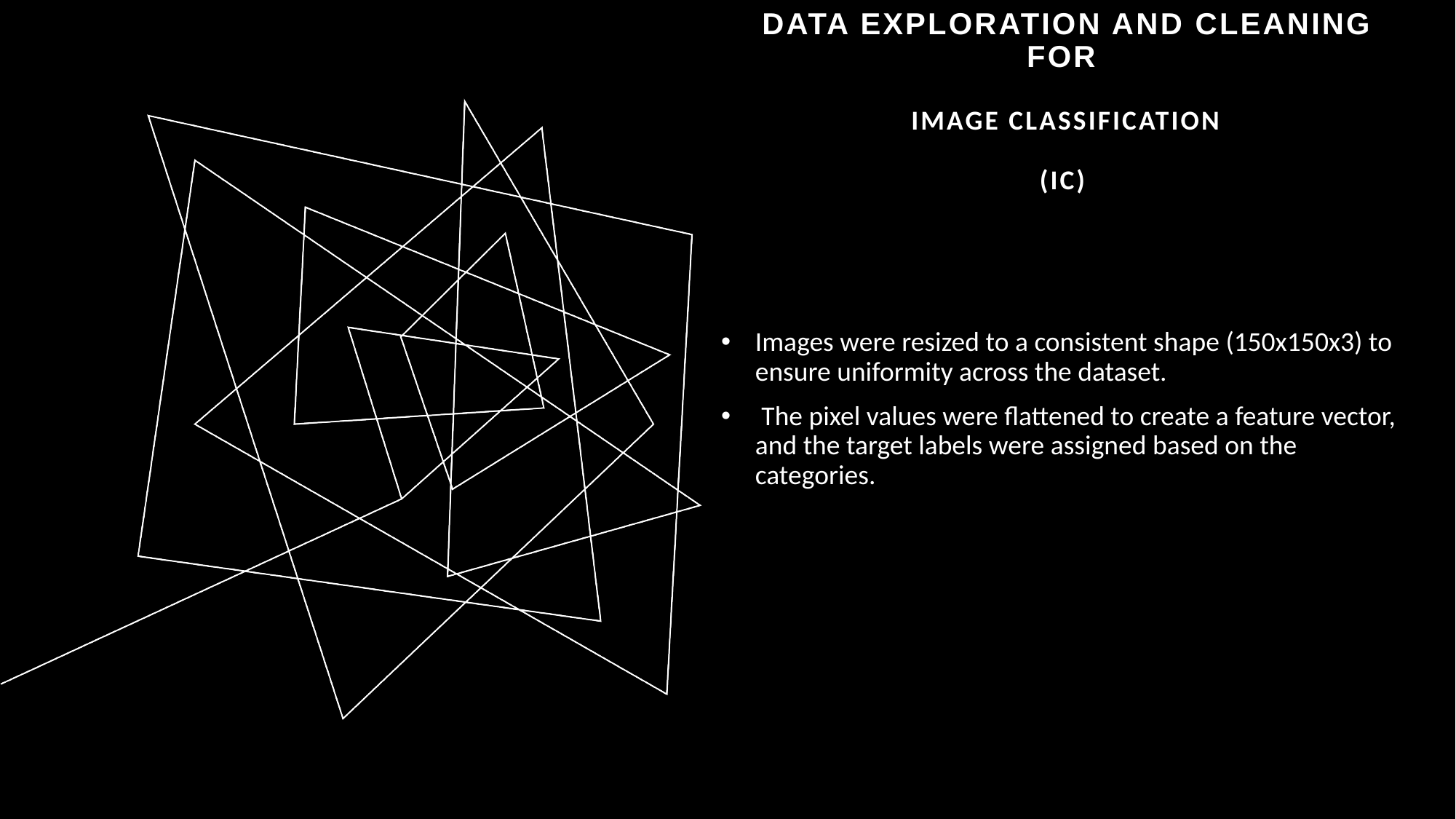

# Data Exploration and Cleaning for Image Classification (ic)

Images were resized to a consistent shape (150x150x3) to ensure uniformity across the dataset.
 The pixel values were flattened to create a feature vector, and the target labels were assigned based on the categories.